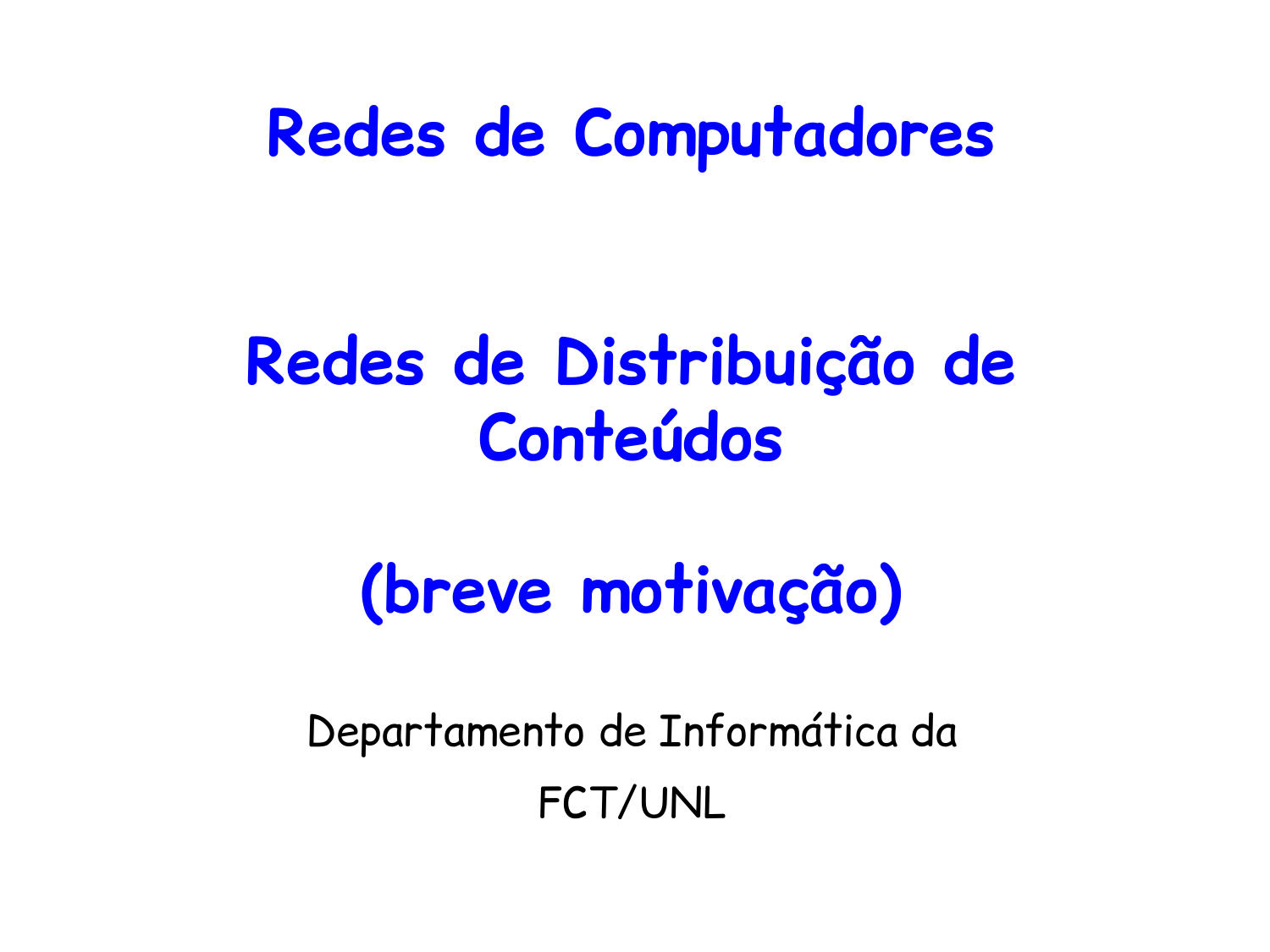

# Redes de Computadores Redes de Distribuição de Conteúdos (breve motivação)
Departamento de Informática da
FCT/UNL